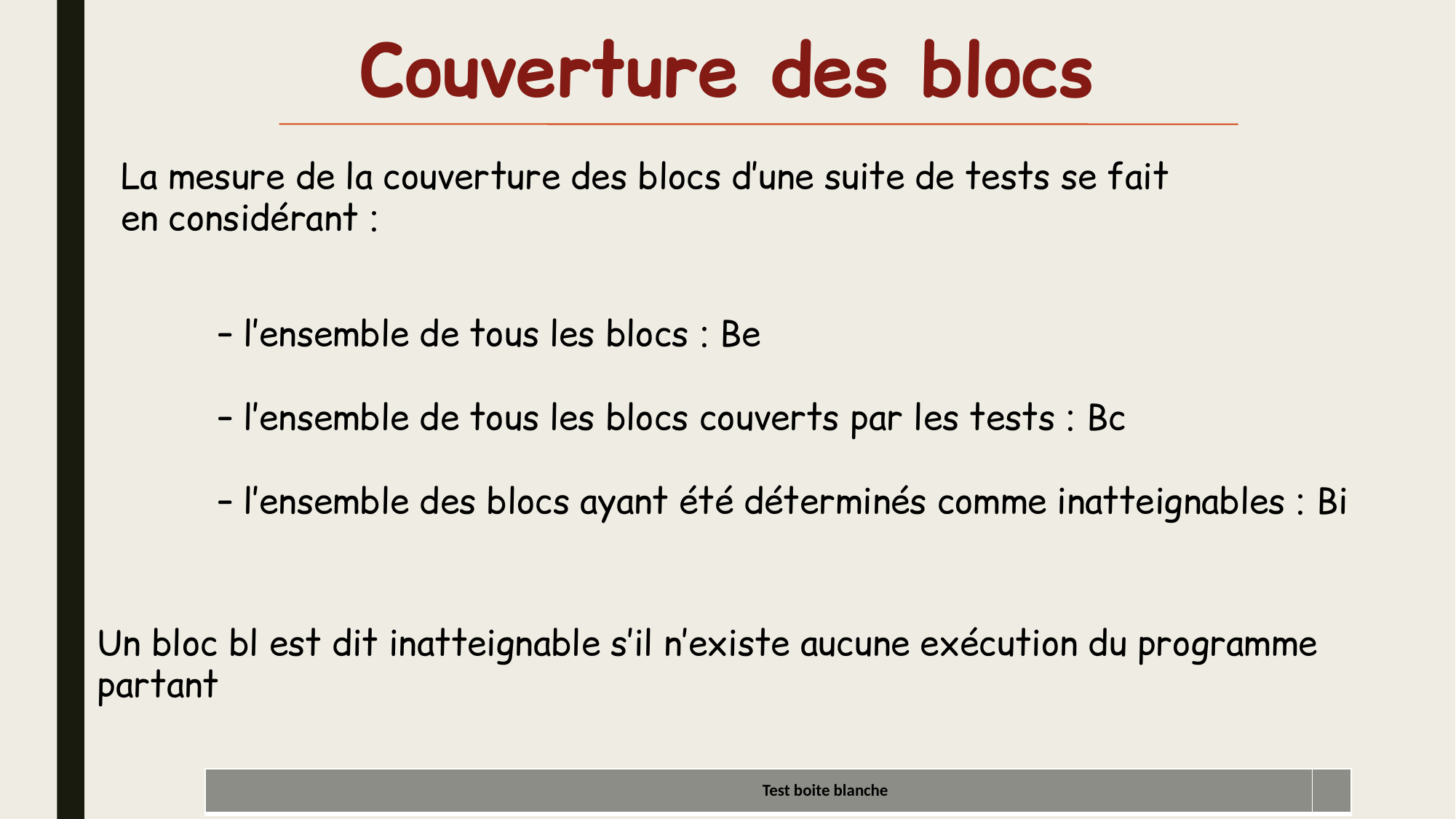

Couverture des blocs

La mesure de la couverture des blocs d’une suite de tests se fait en considérant :
– l’ensemble de tous les blocs : Be
– l’ensemble de tous les blocs couverts par les tests : Bc
– l’ensemble des blocs ayant été déterminés comme inatteignables : Bi
Un bloc bl est dit inatteignable s’il n’existe aucune exécution du programme partant
| Test boite blanche |  |
| --- | --- |
16